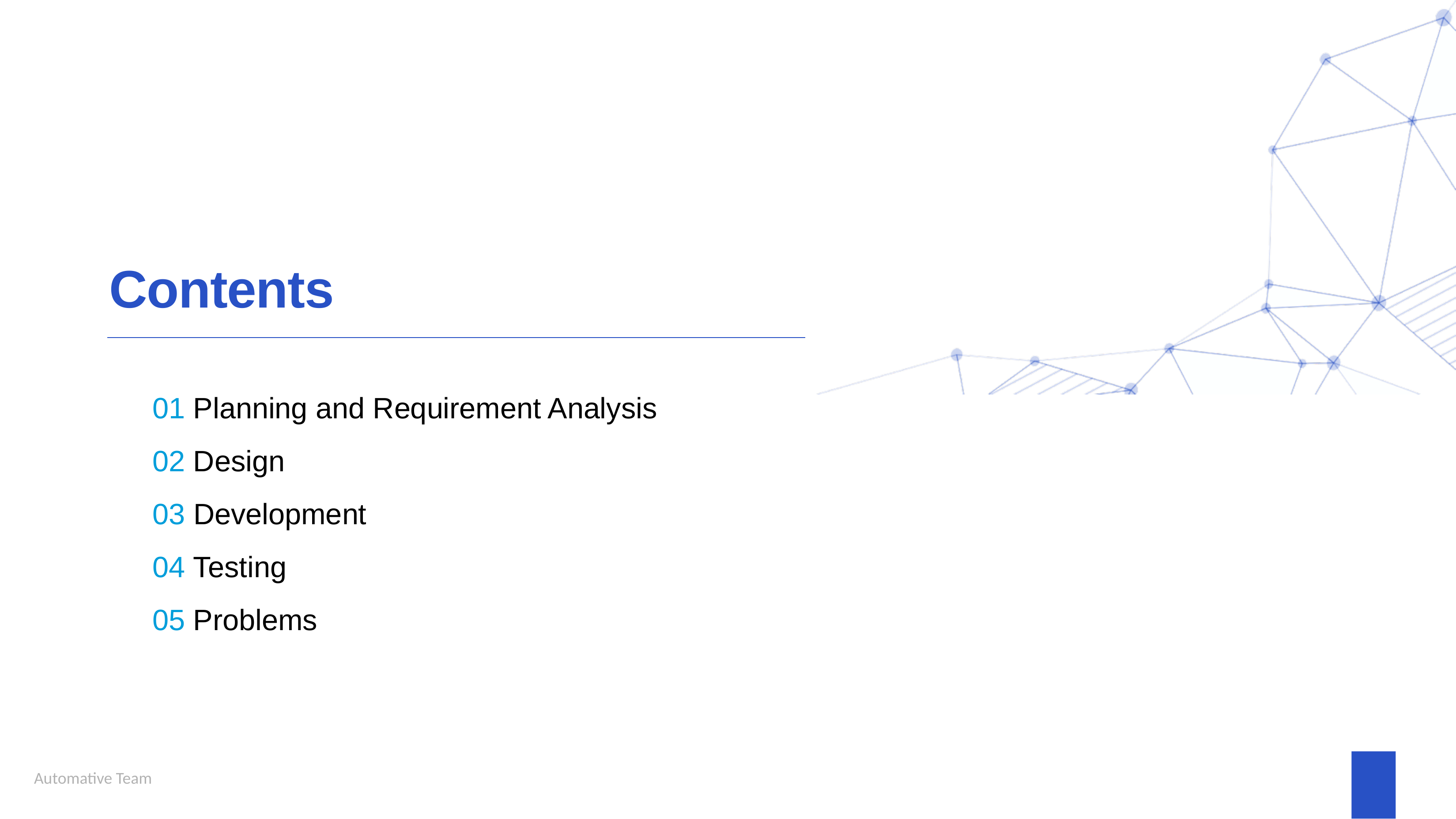

# Contents
01 Planning and Requirement Analysis
02 Design
03 Development
04 Testing
05 Problems
Automative Team